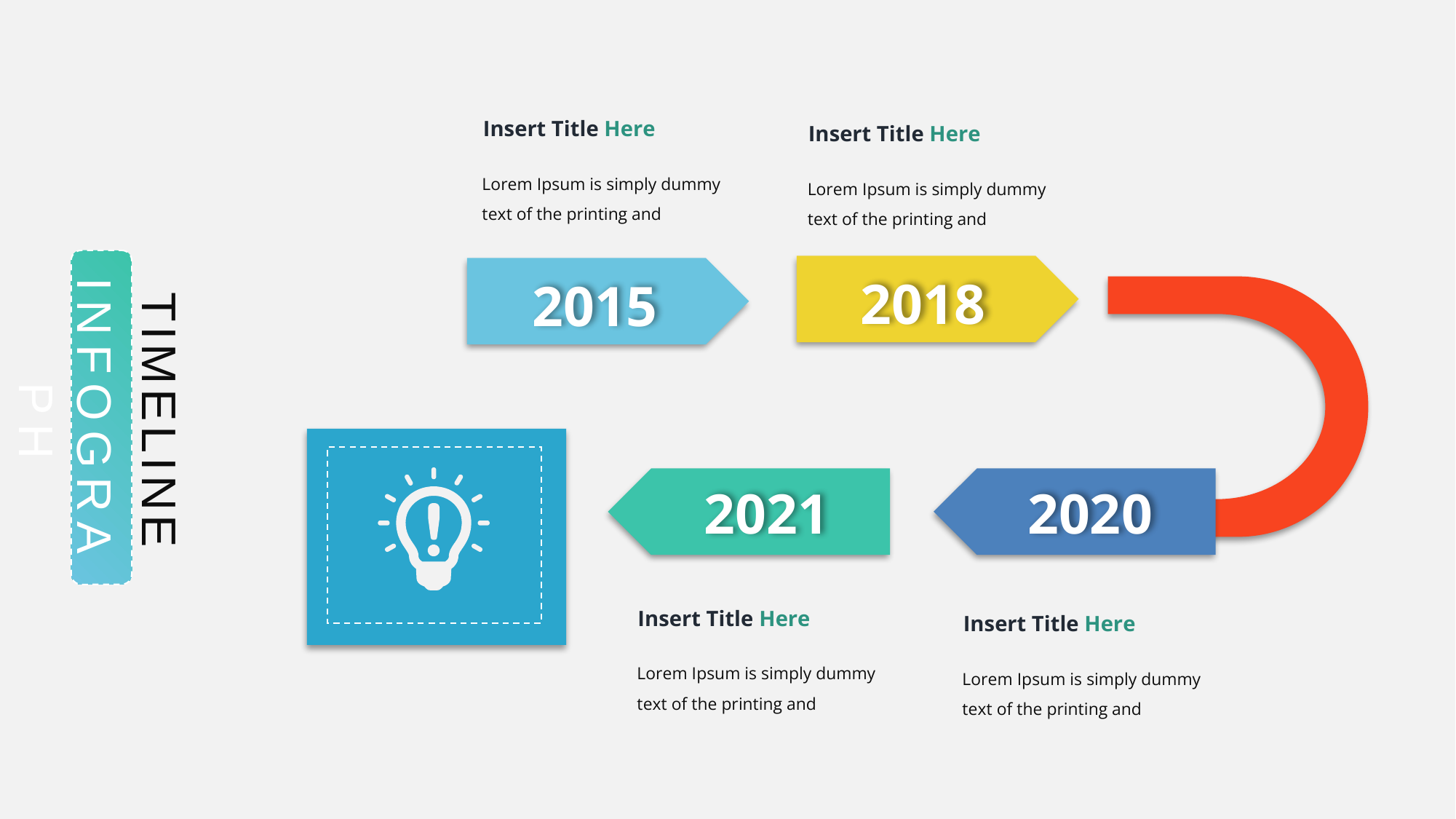

Insert Title Here
Insert Title Here
Lorem Ipsum is simply dummy text of the printing and
Lorem Ipsum is simply dummy text of the printing and

2018
2015

TIMELINE

INFOGRAPH

2020
2021
Insert Title Here
Insert Title Here
Lorem Ipsum is simply dummy text of the printing and
Lorem Ipsum is simply dummy text of the printing and